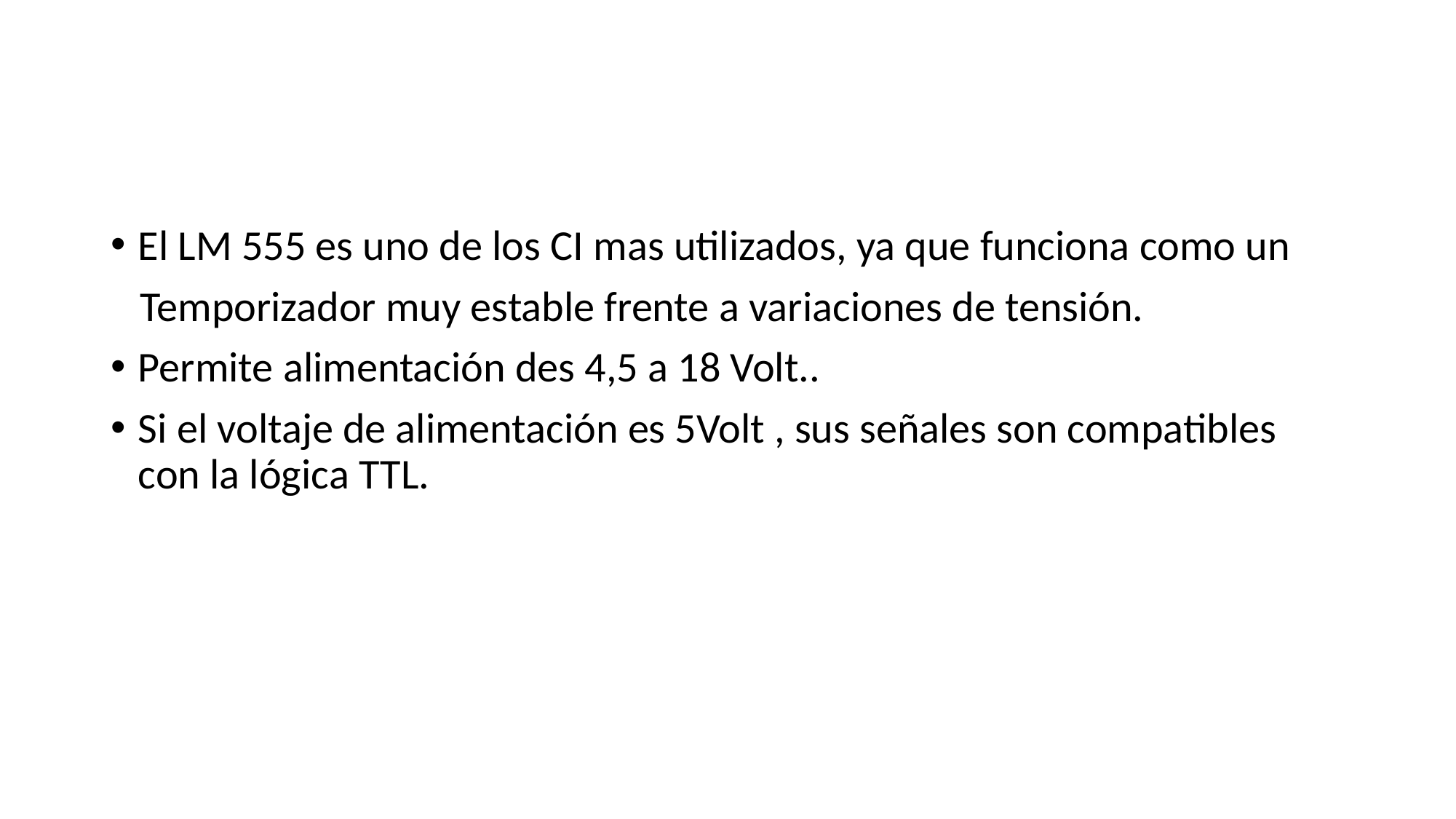

#
El LM 555 es uno de los CI mas utilizados, ya que funciona como un
   Temporizador muy estable frente a variaciones de tensión.
Permite alimentación des 4,5 a 18 Volt..
Si el voltaje de alimentación es 5Volt , sus señales son compatibles con la lógica TTL.